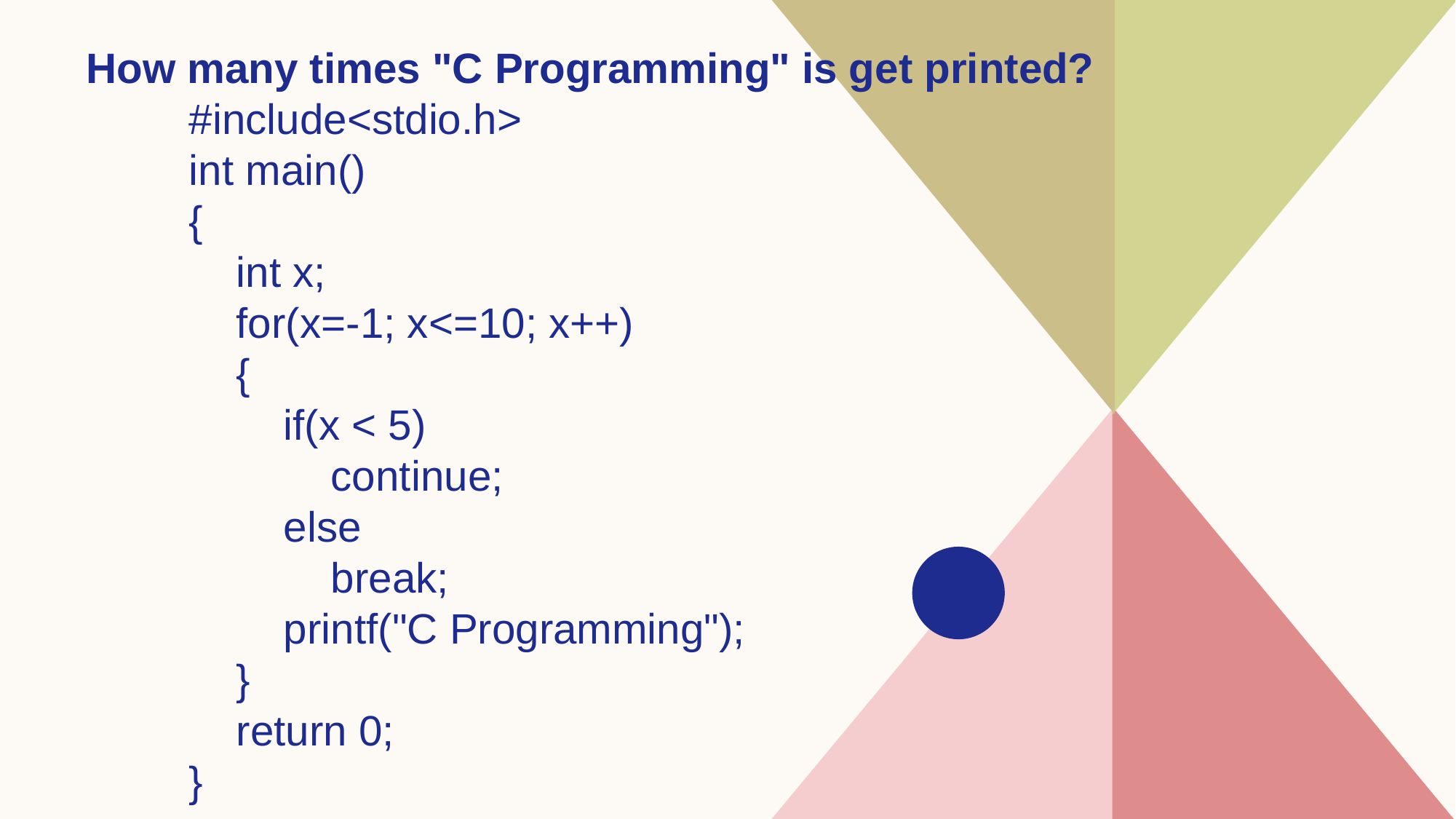

How many times "C Programming" is get printed?
#include<stdio.h>
int main()
{
    int x;
    for(x=-1; x<=10; x++)
    {
        if(x < 5)
            continue;
        else
            break;
        printf("C Programming");
    }
    return 0;
}